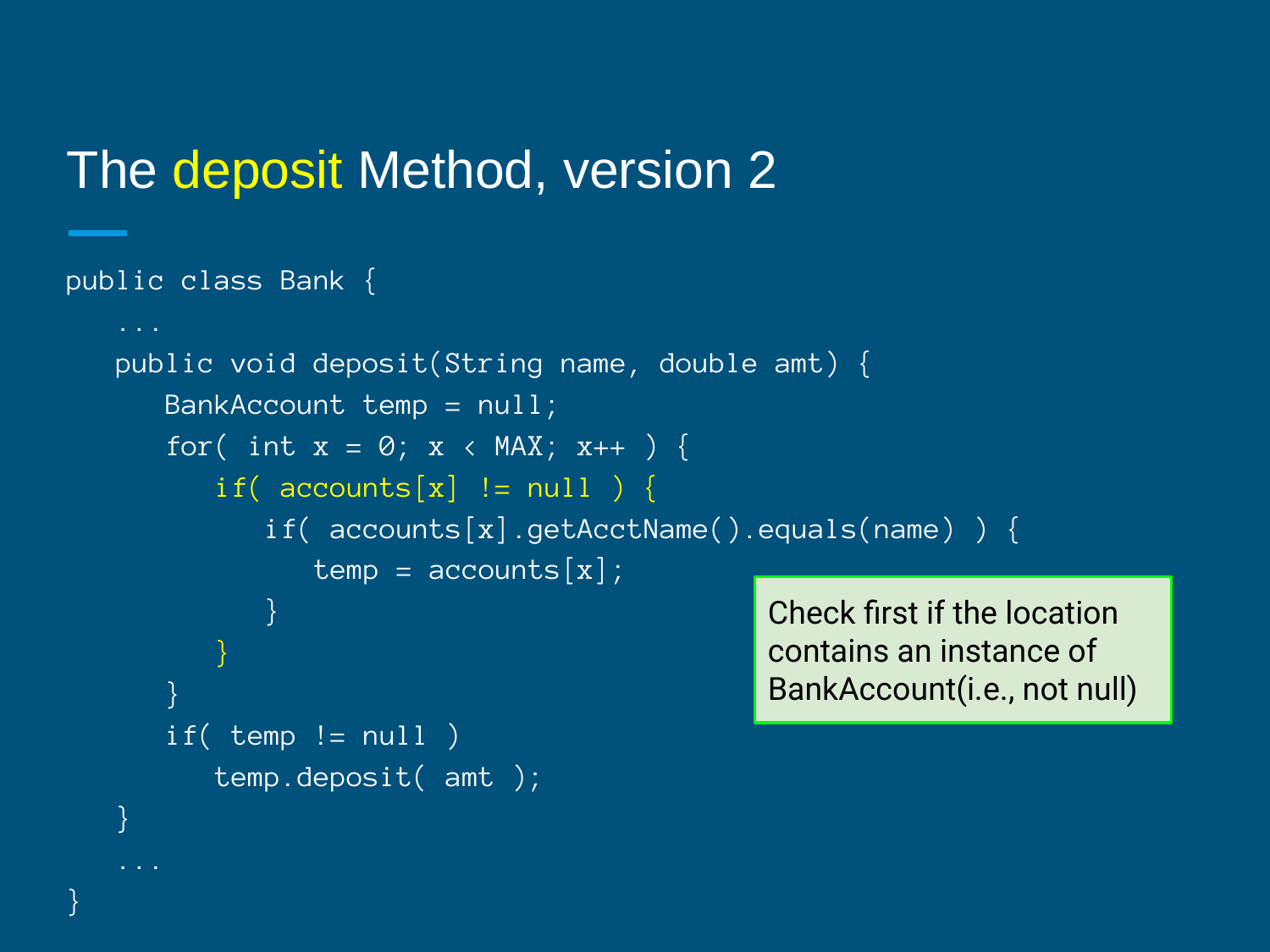

# The deposit Method, version 2
public class Bank {
   ...
   public void deposit(String name, double amt) {
      BankAccount temp = null;
      for( int x = 0; x < MAX; x++ ) {
         if( accounts[x] != null ) {
            if( accounts[x].getAcctName().equals(name) ) {
               temp = accounts[x];
            }
         }
      }
      if( temp != null )
         temp.deposit( amt );
   }
   ...
}
Check first if the location contains an instance of BankAccount(i.e., not null)